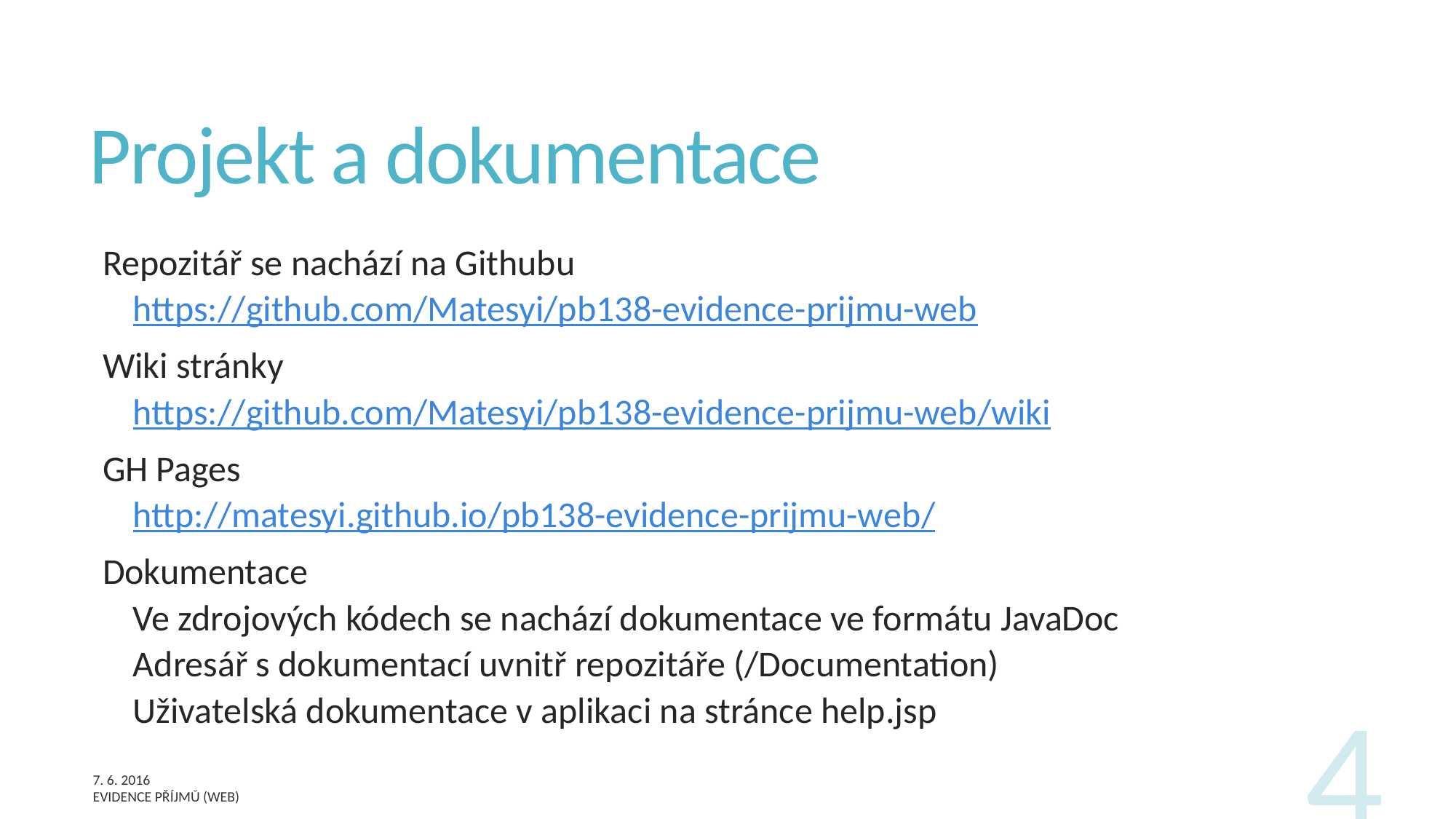

# Projekt a dokumentace
Repozitář se nachází na Githubu
https://github.com/Matesyi/pb138-evidence-prijmu-web
Wiki stránky
https://github.com/Matesyi/pb138-evidence-prijmu-web/wiki
GH Pages
http://matesyi.github.io/pb138-evidence-prijmu-web/
Dokumentace
Ve zdrojových kódech se nachází dokumentace ve formátu JavaDoc
Adresář s dokumentací uvnitř repozitáře (/Documentation)
Uživatelská dokumentace v aplikaci na stránce help.jsp
4
7. 6. 2016
Evidence příjmů (web)